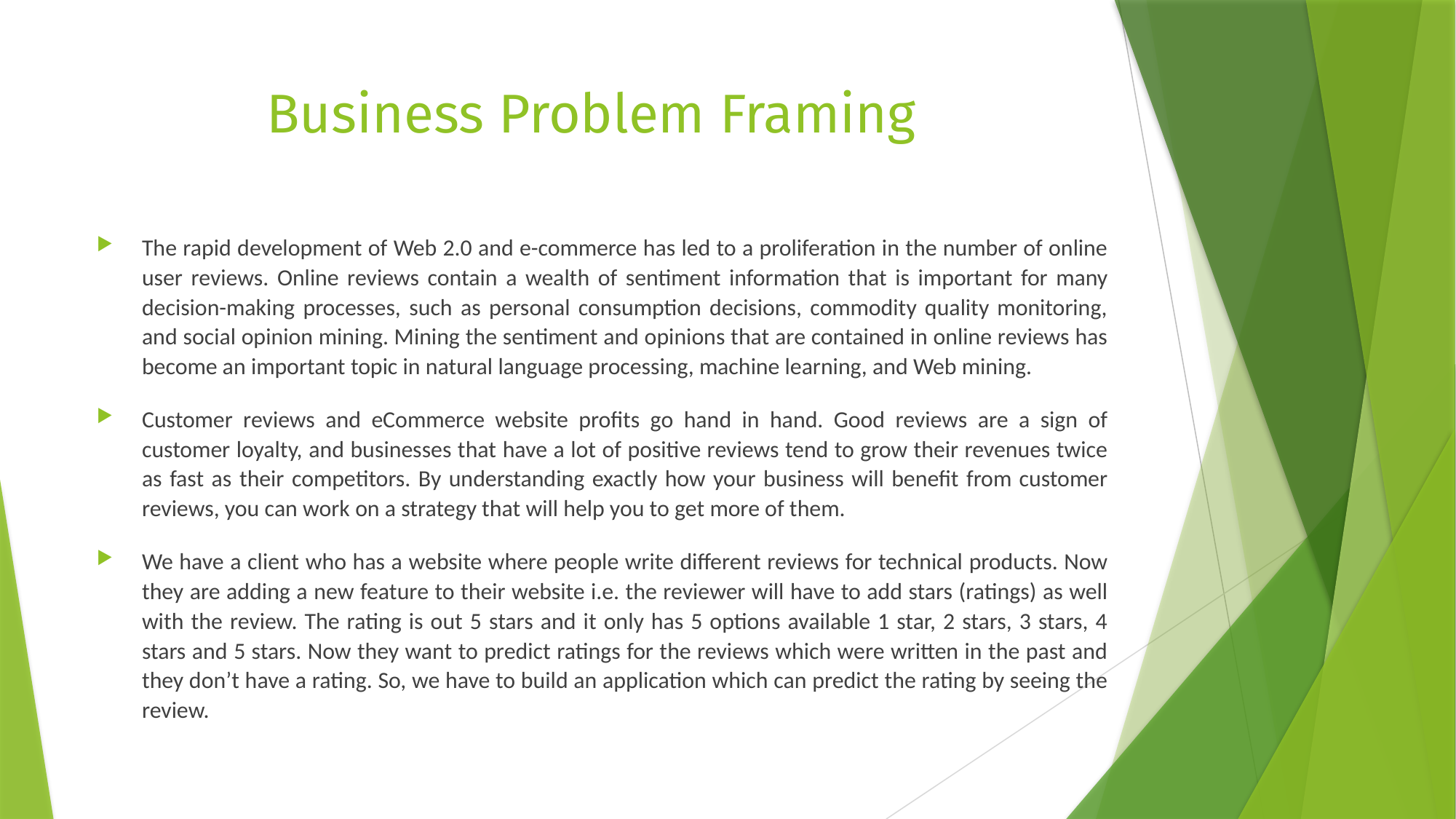

# Business Problem Framing

The rapid development of Web 2.0 and e-commerce has led to a proliferation in the number of online user reviews. Online reviews contain a wealth of sentiment information that is important for many decision-making processes, such as personal consumption decisions, commodity quality monitoring, and social opinion mining. Mining the sentiment and opinions that are contained in online reviews has become an important topic in natural language processing, machine learning, and Web mining.
Customer reviews and eCommerce website profits go hand in hand. Good reviews are a sign of customer loyalty, and businesses that have a lot of positive reviews tend to grow their revenues twice as fast as their competitors. By understanding exactly how your business will benefit from customer reviews, you can work on a strategy that will help you to get more of them.
We have a client who has a website where people write different reviews for technical products. Now they are adding a new feature to their website i.e. the reviewer will have to add stars (ratings) as well with the review. The rating is out 5 stars and it only has 5 options available 1 star, 2 stars, 3 stars, 4 stars and 5 stars. Now they want to predict ratings for the reviews which were written in the past and they don’t have a rating. So, we have to build an application which can predict the rating by seeing the review.